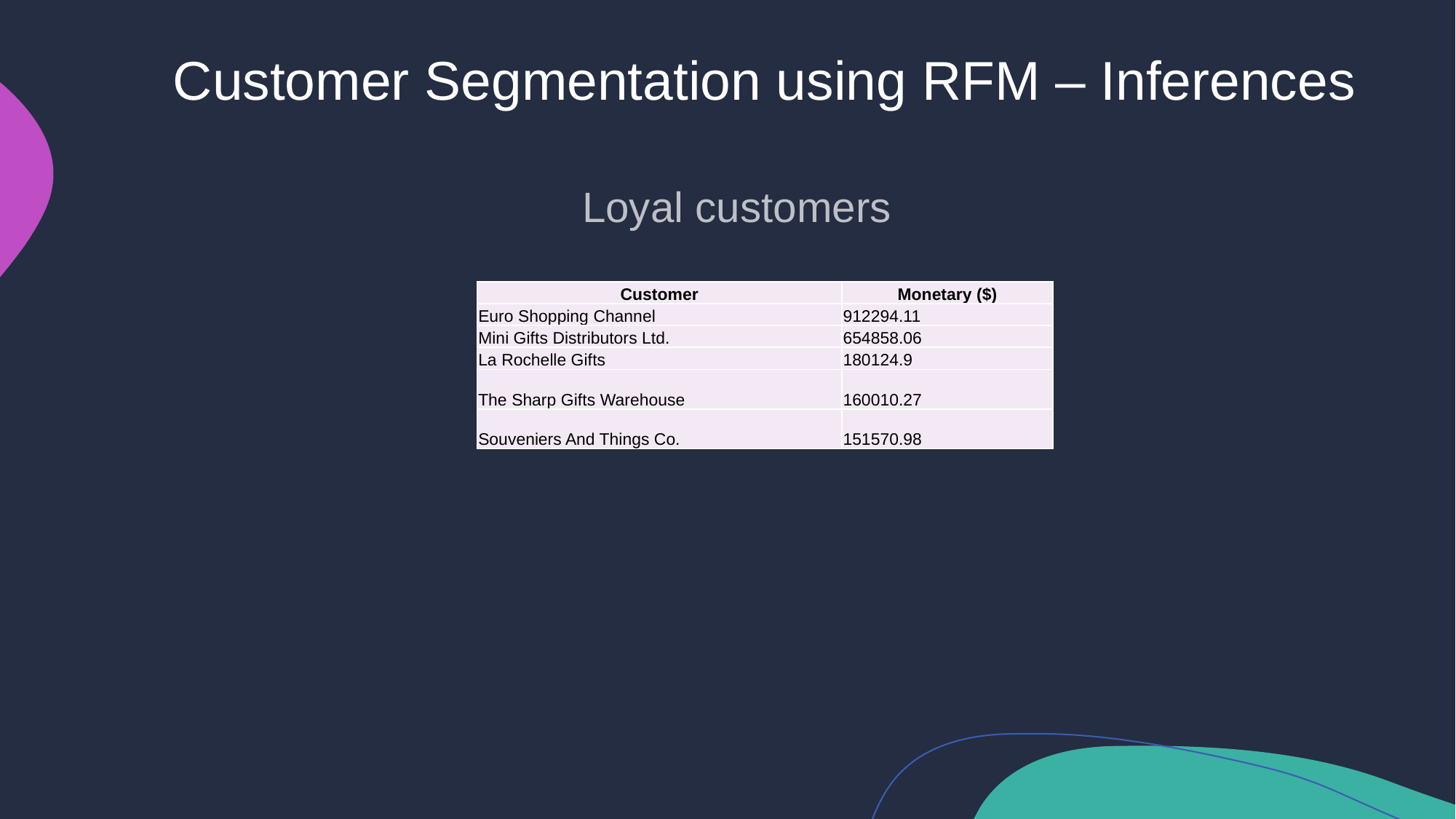

# Customer Segmentation using RFM – Inferences
Loyal customers

| Customer | Monetary ($) |
| --- | --- |
| Euro Shopping Channel | 912294.11 |
| Mini Gifts Distributors Ltd. | 654858.06 |
| La Rochelle Gifts | 180124.9 |
| The Sharp Gifts Warehouse | 160010.27 |
| Souveniers And Things Co. | 151570.98 |